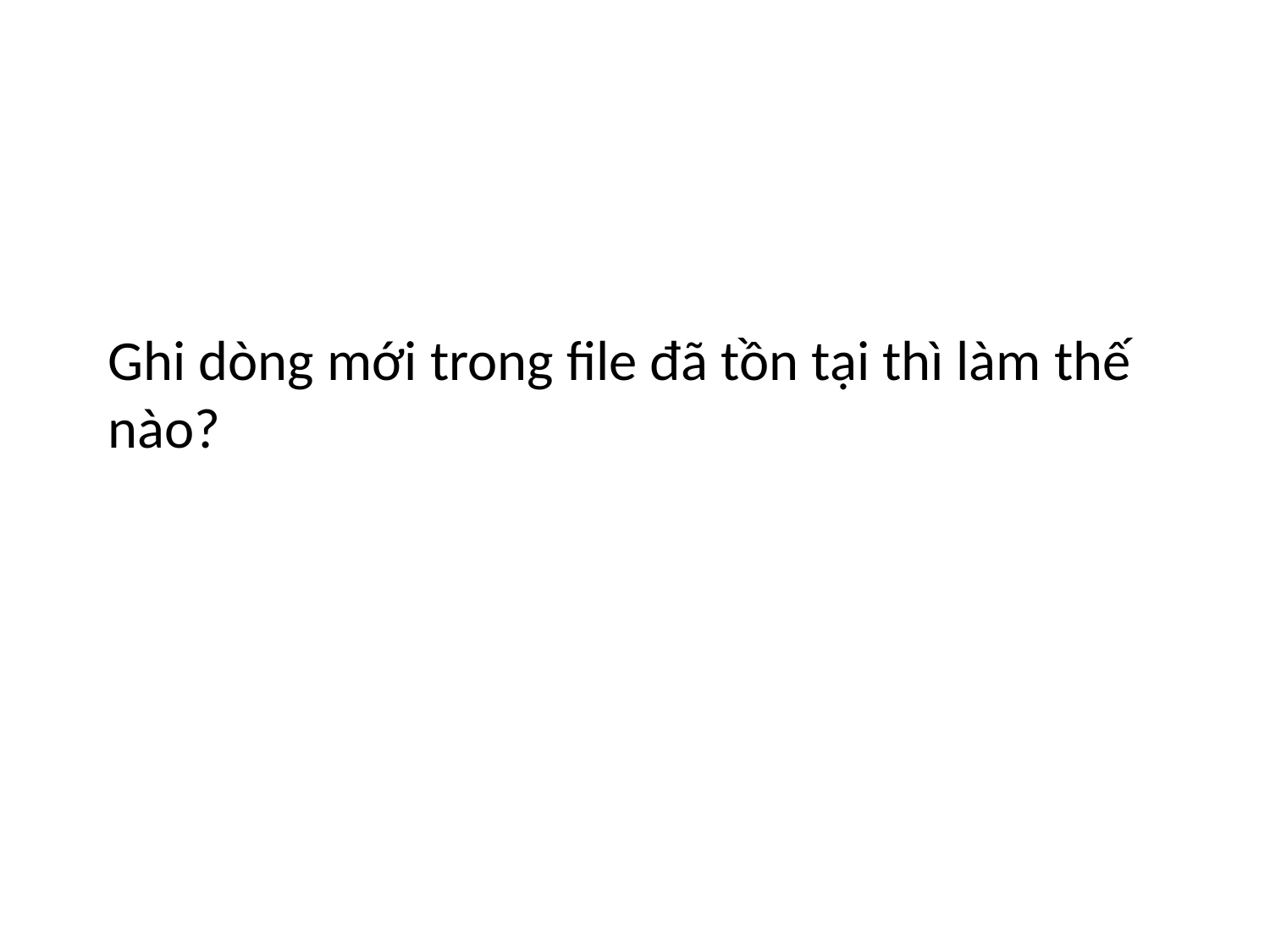

Ghi dòng mới trong file đã tồn tại thì làm thế nào?